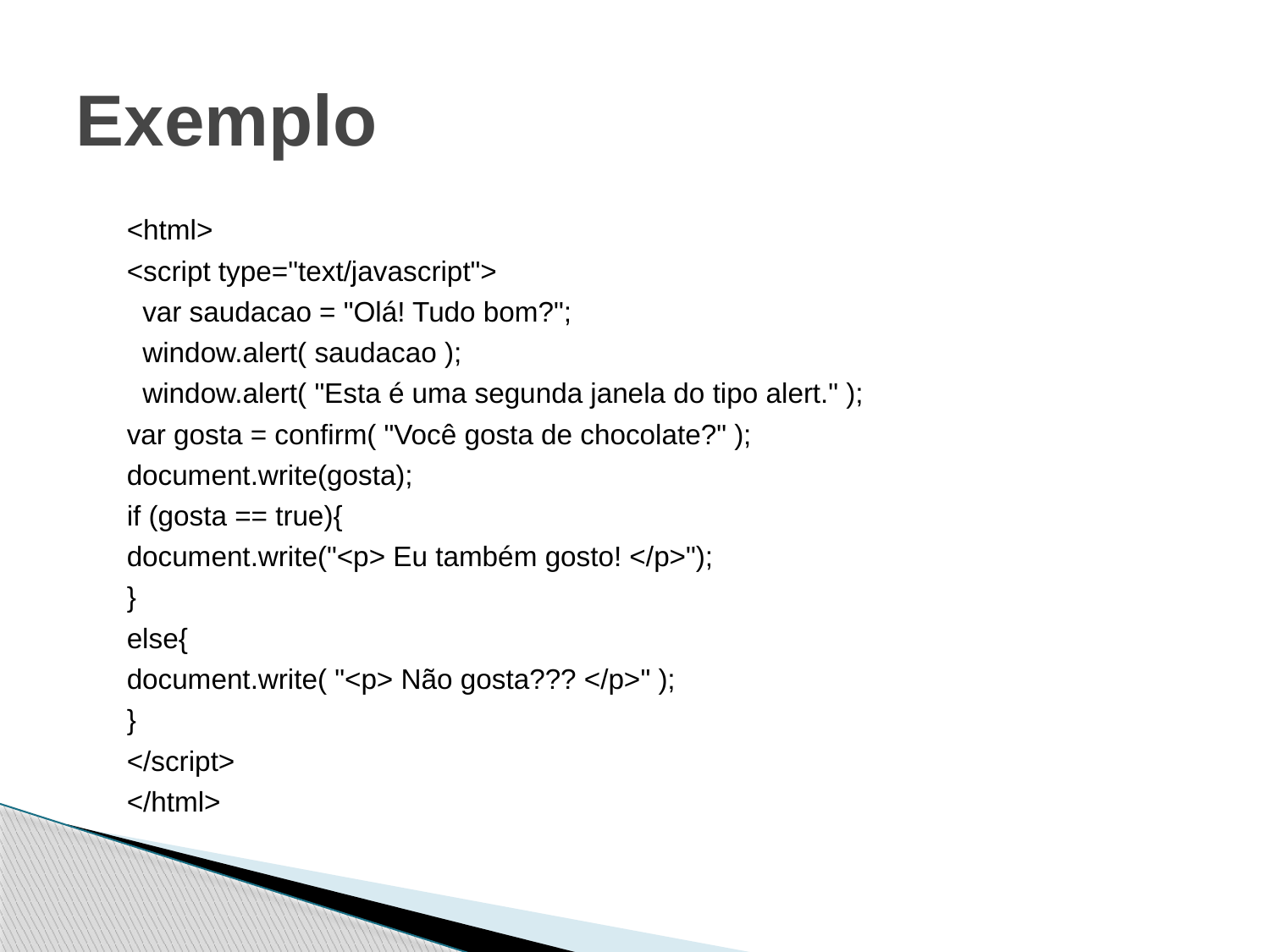

# Exemplo
<html>
<script type="text/javascript">
  var saudacao = "Olá! Tudo bom?";
  window.alert( saudacao );
  window.alert( "Esta é uma segunda janela do tipo alert." );
var gosta = confirm( "Você gosta de chocolate?" );
document.write(gosta);
if (gosta == true){
document.write("<p> Eu também gosto! </p>");
}
else{
document.write( "<p> Não gosta??? </p>" );
}
</script>
</html>